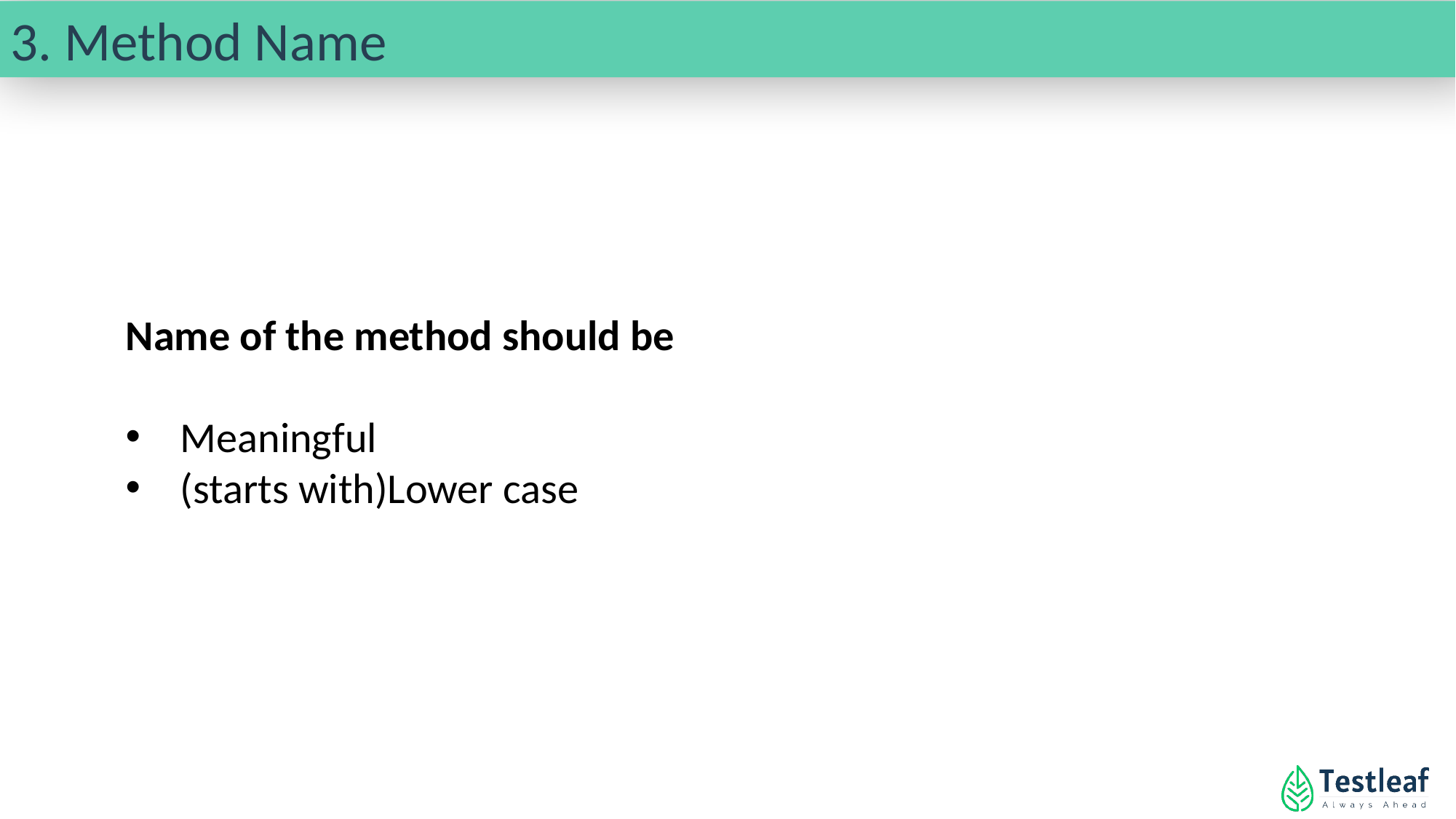

3. Method Name
Name of the method should be

Meaningful
(starts with)Lower case